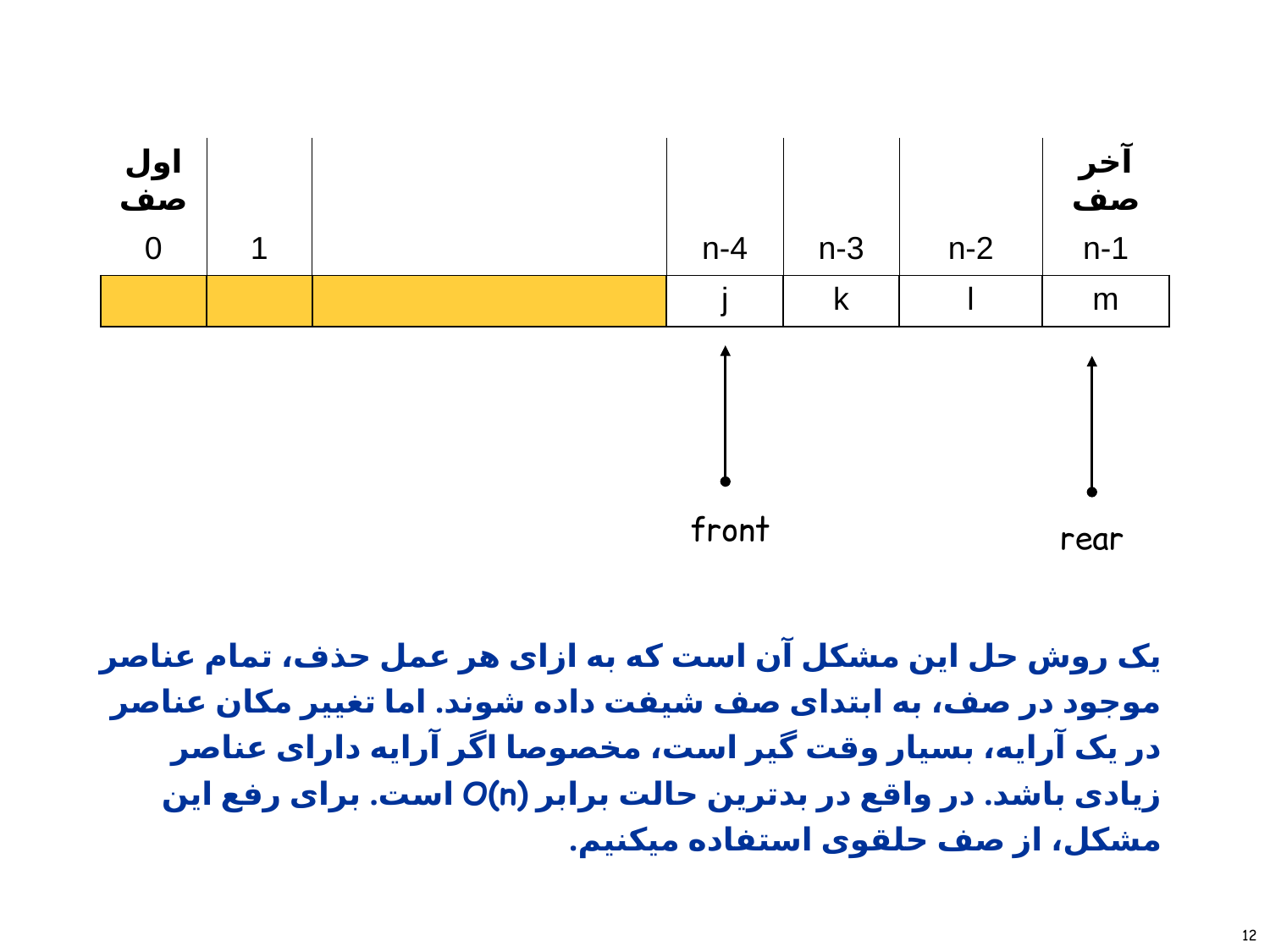

#
| اول صف |  |  |  |  |  | آخر صف |
| --- | --- | --- | --- | --- | --- | --- |
| 0 | 1 |  | n-4 | n-3 | n-2 | n-1 |
|  |  |  | j | k | l | m |
front
rear

یک روش حل این مشکل آن است که به ازای هر عمل حذف، تمام عناصر موجود در صف، به ابتدای صف شیفت داده شوند. اما تغییر مکان عناصر در یک آرایه، بسیار وقت گیر است، مخصوصا اگر آرایه دارای عناصر زیادی باشد. در واقع در بدترین حالت برابر O(n) است. برای رفع این مشکل، از صف حلقوی استفاده میکنیم.

12